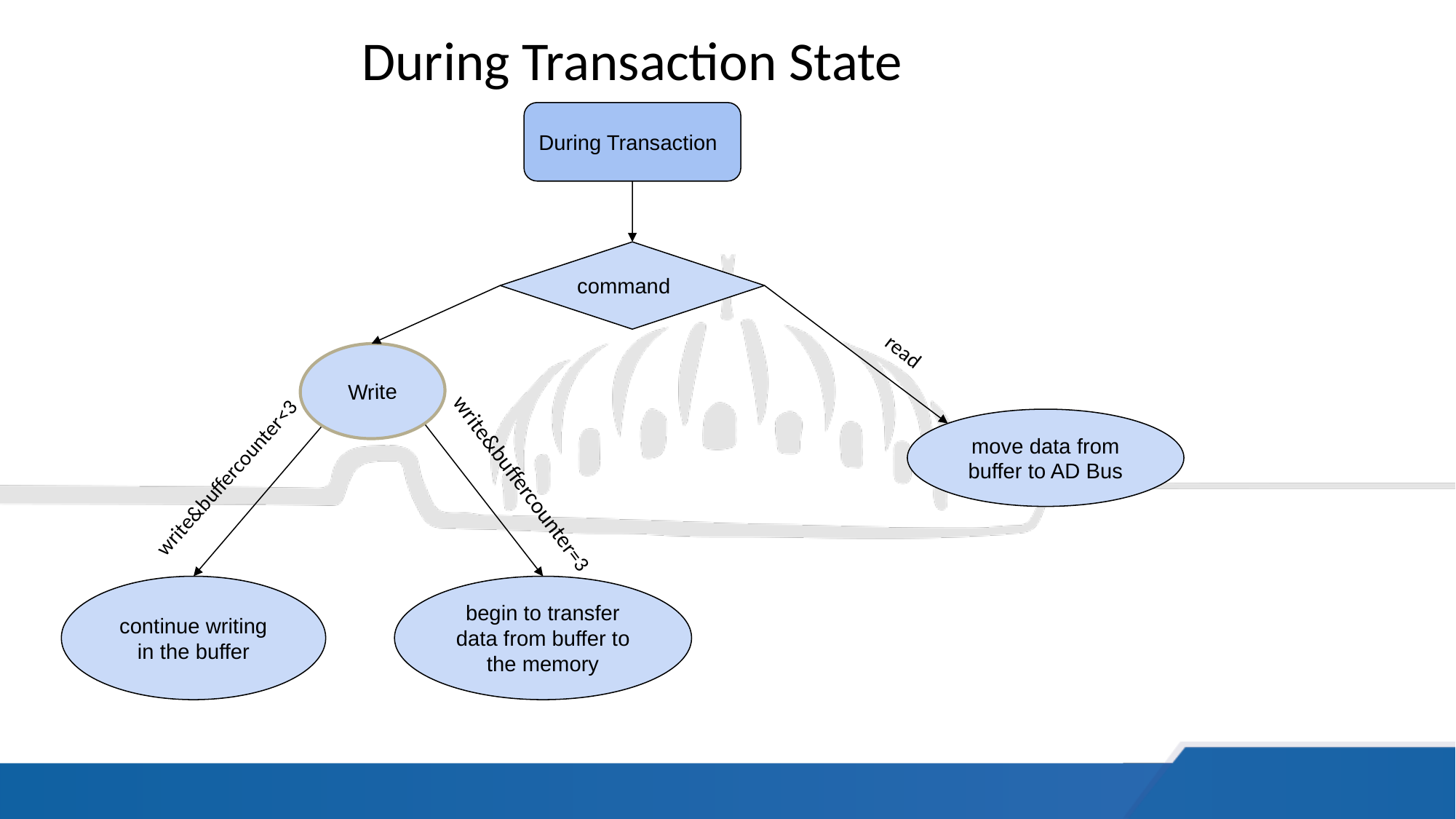

# During Transaction State
During Transaction
command
read
Write
move data from buffer to AD Bus
write&buffercounter<3
  write&buffercounter=3
continue writing in the buffer
begin to transfer data from buffer to the memory